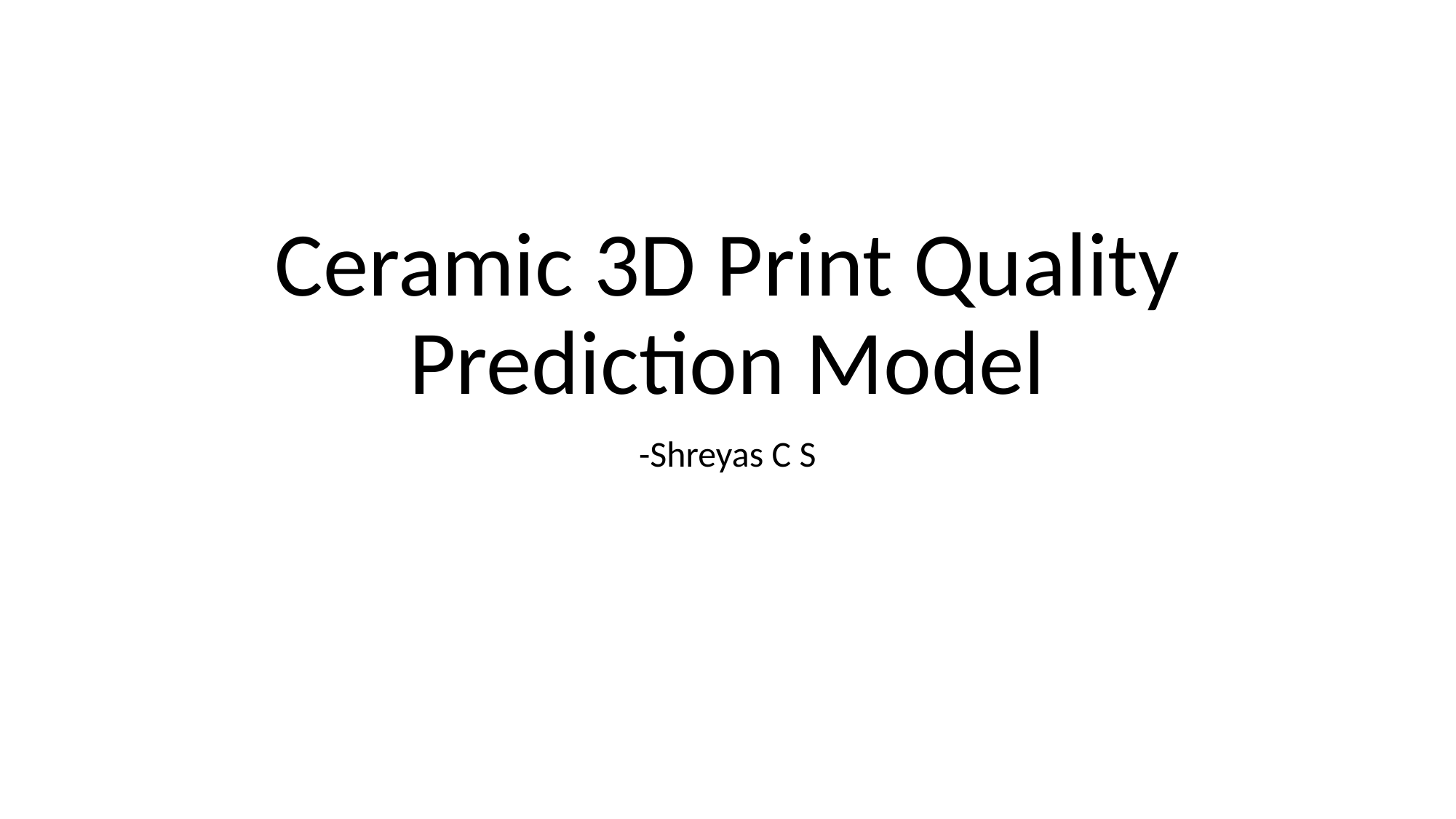

# Ceramic 3D Print Quality Prediction Model
-Shreyas C S